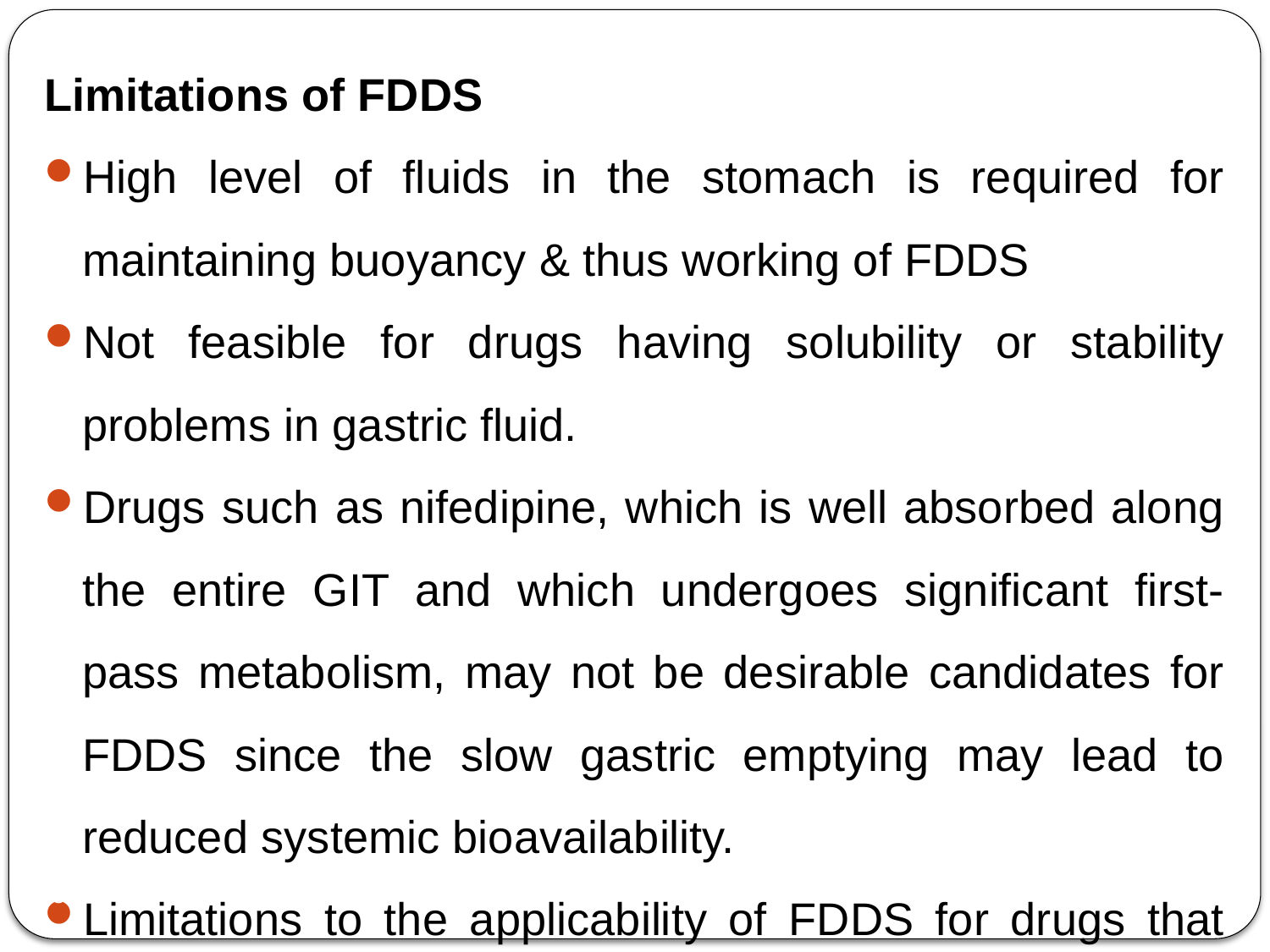

Limitations of FDDS
High level of fluids in the stomach is required for maintaining buoyancy & thus working of FDDS
Not feasible for drugs having solubility or stability problems in gastric fluid.
Drugs such as nifedipine, which is well absorbed along the entire GIT and which undergoes significant first-pass metabolism, may not be desirable candidates for FDDS since the slow gastric emptying may lead to reduced systemic bioavailability.
Limitations to the applicability of FDDS for drugs that are irritating gastric mucosa.
25